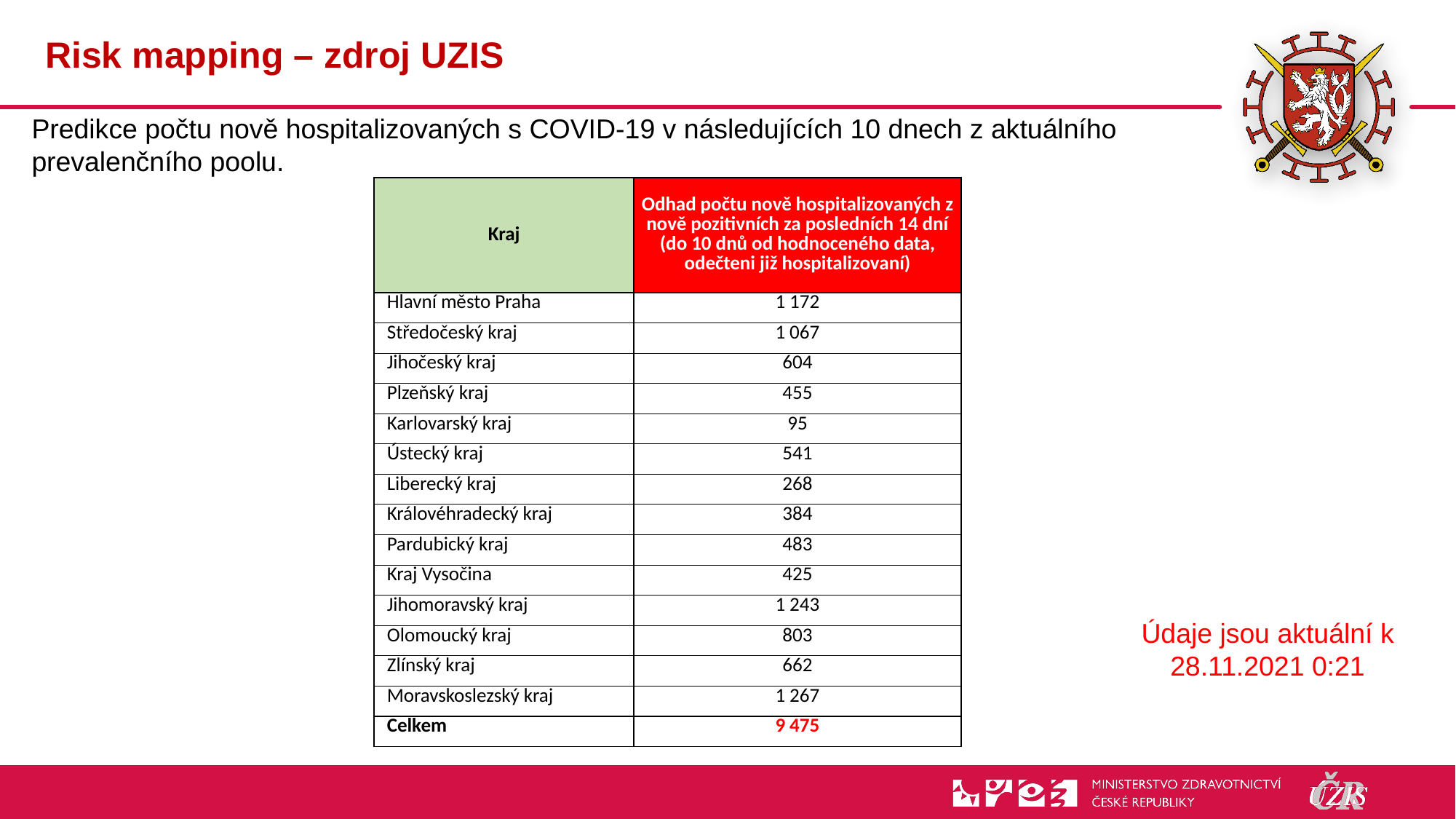

# Risk mapping – zdroj UZIS
Predikce počtu nově hospitalizovaných s COVID-19 v následujících 10 dnech z aktuálního prevalenčního poolu.
| Kraj | Odhad počtu nově hospitalizovaných z nově pozitivních za posledních 14 dní (do 10 dnů od hodnoceného data, odečteni již hospitalizovaní) |
| --- | --- |
| Hlavní město Praha | 1 172 |
| Středočeský kraj | 1 067 |
| Jihočeský kraj | 604 |
| Plzeňský kraj | 455 |
| Karlovarský kraj | 95 |
| Ústecký kraj | 541 |
| Liberecký kraj | 268 |
| Královéhradecký kraj | 384 |
| Pardubický kraj | 483 |
| Kraj Vysočina | 425 |
| Jihomoravský kraj | 1 243 |
| Olomoucký kraj | 803 |
| Zlínský kraj | 662 |
| Moravskoslezský kraj | 1 267 |
| Celkem | 9 475 |
Údaje jsou aktuální k 28.11.2021 0:21